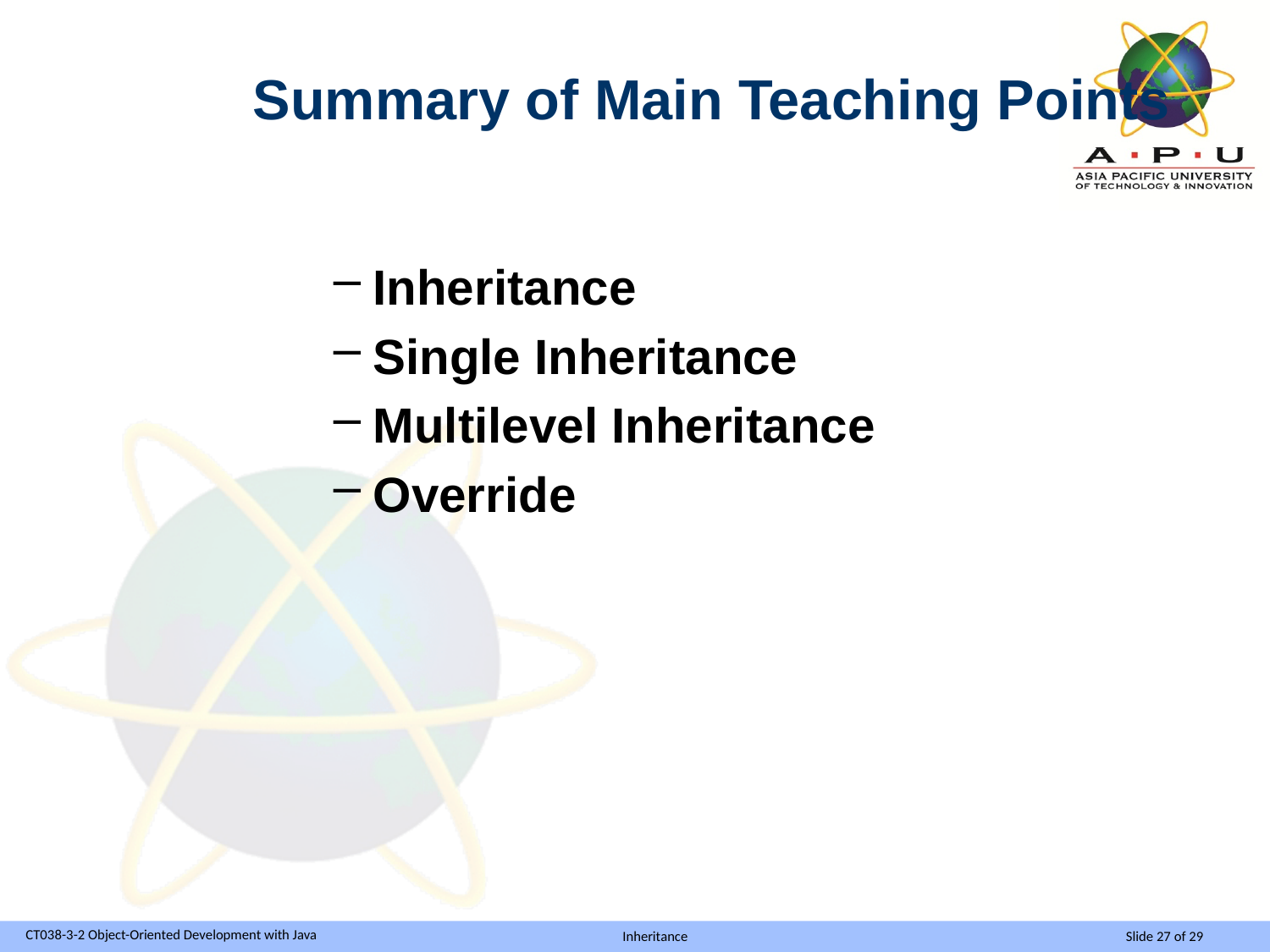

Summary of Main Teaching Points
Inheritance
Single Inheritance
Multilevel Inheritance
Override